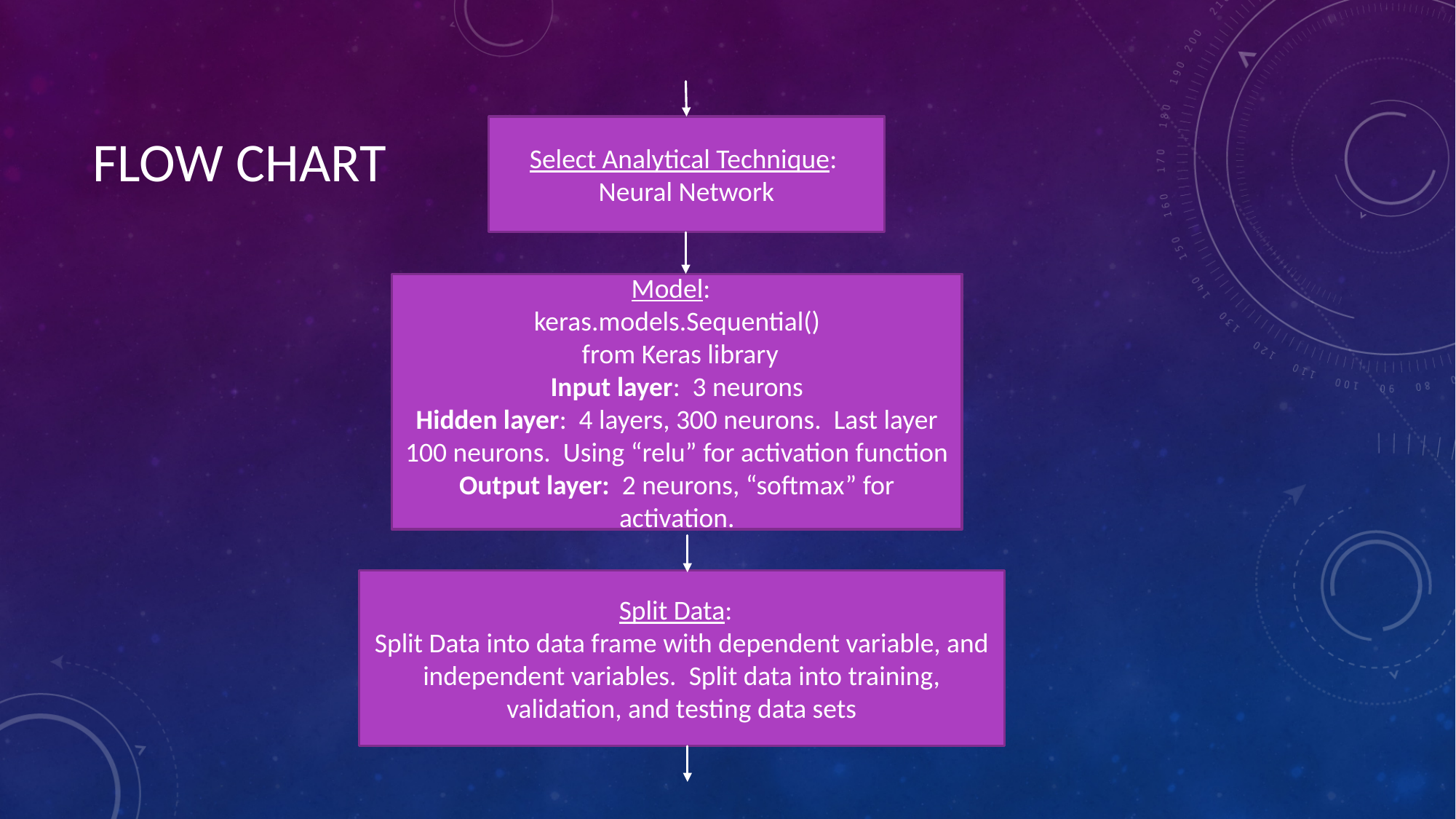

# Flow chart
Select Analytical Technique:  Neural Network
Model:
keras.models.Sequential()
 from Keras library
Input layer:  3 neurons
Hidden layer:  4 layers, 300 neurons.  Last layer 100 neurons.  Using “relu” for activation function
Output layer:  2 neurons, “softmax” for activation.
Split Data:
Split Data into data frame with dependent variable, and independent variables.  Split data into training, validation, and testing data sets